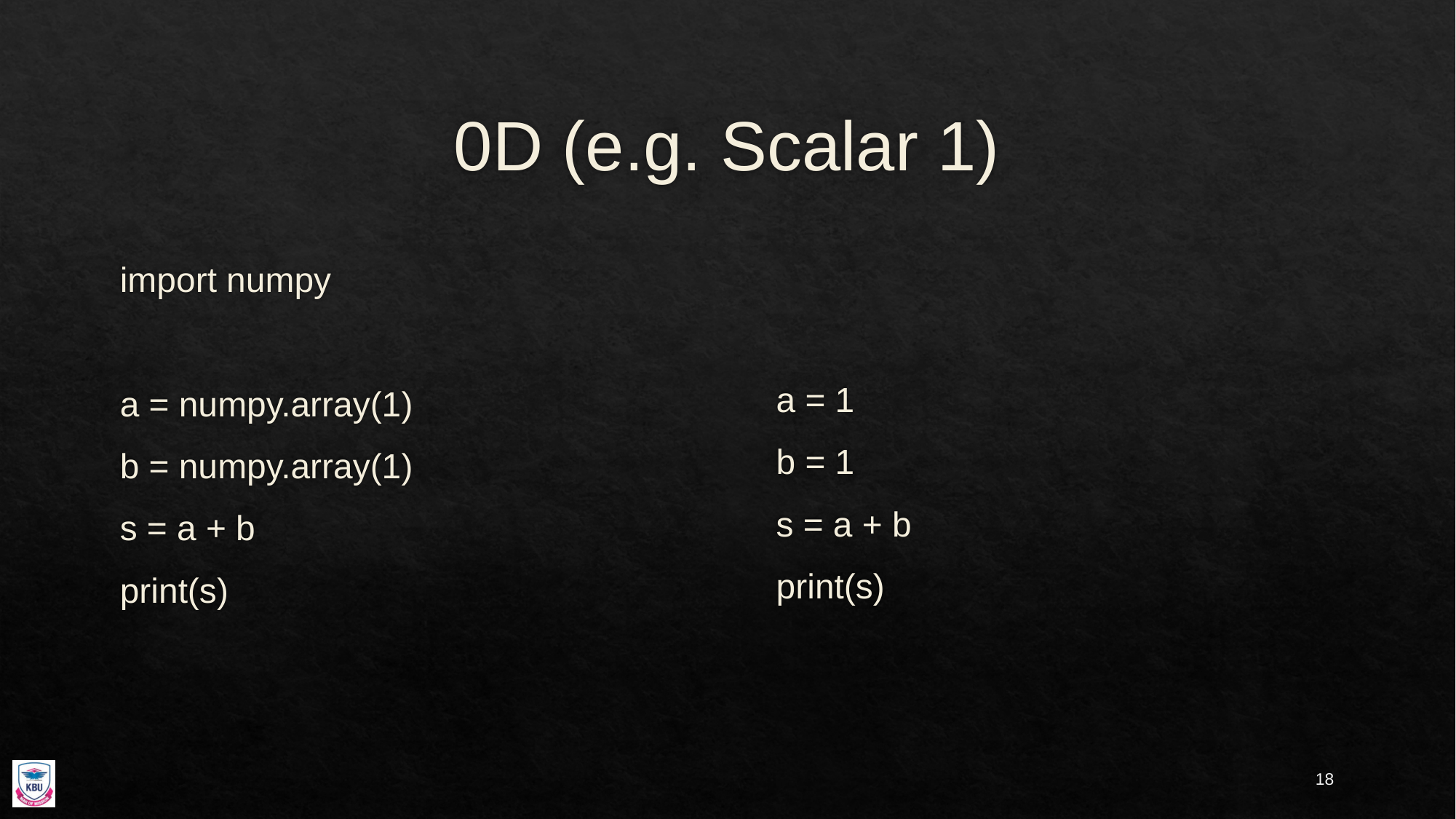

# 0D (e.g. Scalar 1)
import numpy

a = numpy.array(1)
b = numpy.array(1)
s = a + b
print(s)

a = 1
b = 1
s = a + b
print(s)
18